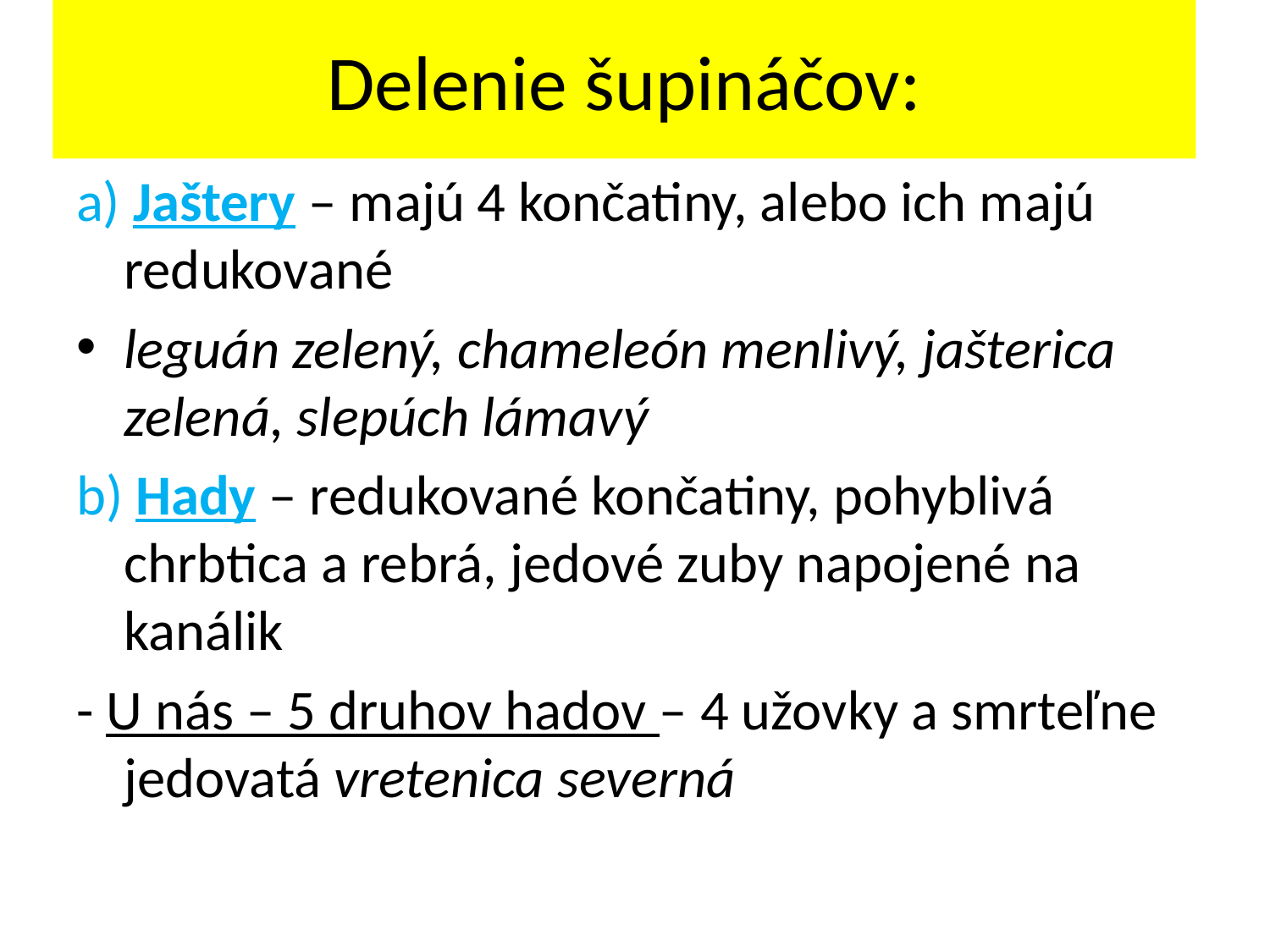

# Delenie šupináčov:
a) Jaštery – majú 4 končatiny, alebo ich majú redukované
leguán zelený, chameleón menlivý, jašterica zelená, slepúch lámavý
b) Hady – redukované končatiny, pohyblivá chrbtica a rebrá, jedové zuby napojené na kanálik
- U nás – 5 druhov hadov – 4 užovky a smrteľne jedovatá vretenica severná